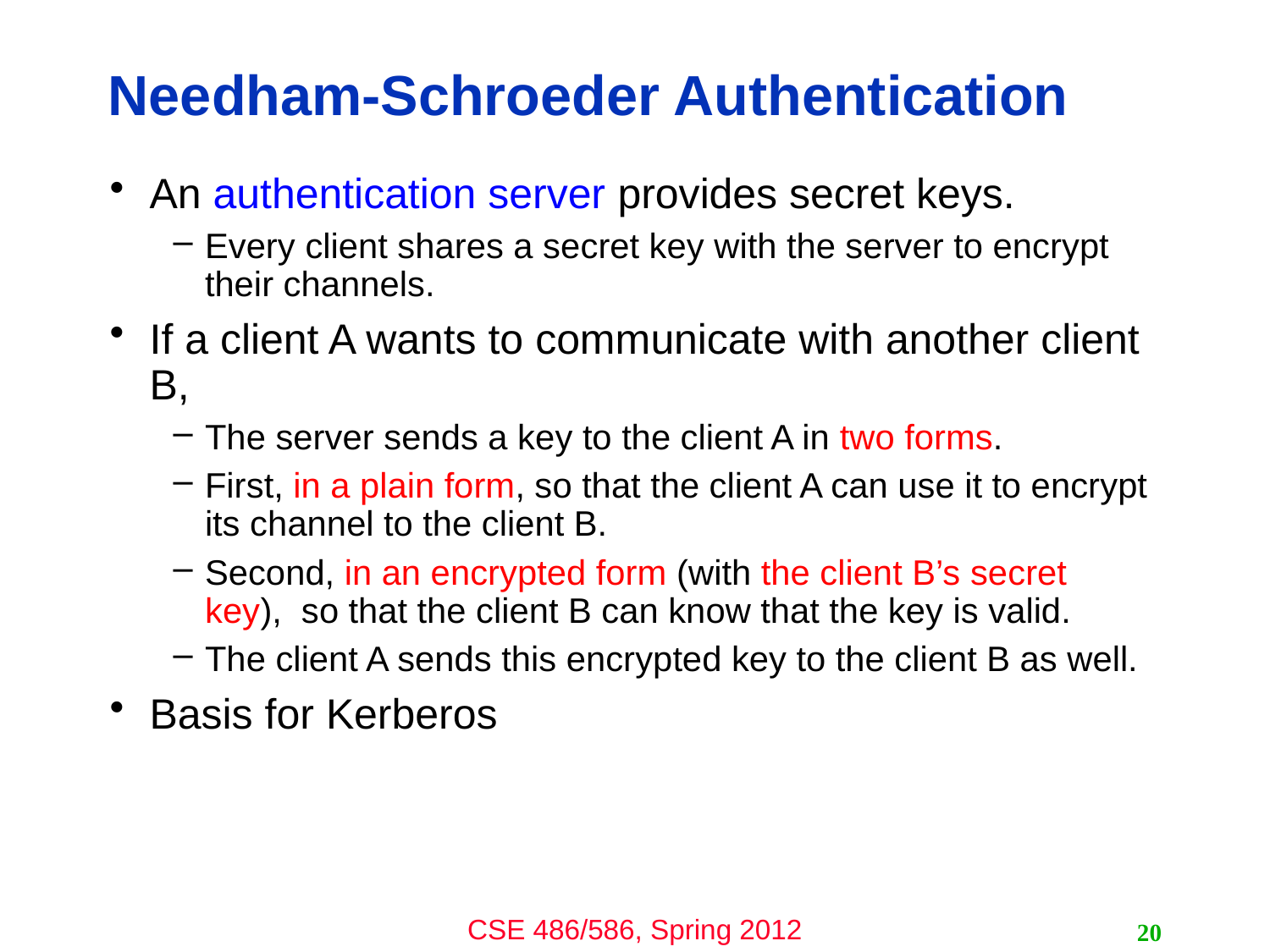

# Needham-Schroeder Authentication
An authentication server provides secret keys.
Every client shares a secret key with the server to encrypt their channels.
If a client A wants to communicate with another client B,
The server sends a key to the client A in two forms.
First, in a plain form, so that the client A can use it to encrypt its channel to the client B.
Second, in an encrypted form (with the client B’s secret key),  so that the client B can know that the key is valid.
The client A sends this encrypted key to the client B as well.
Basis for Kerberos
20